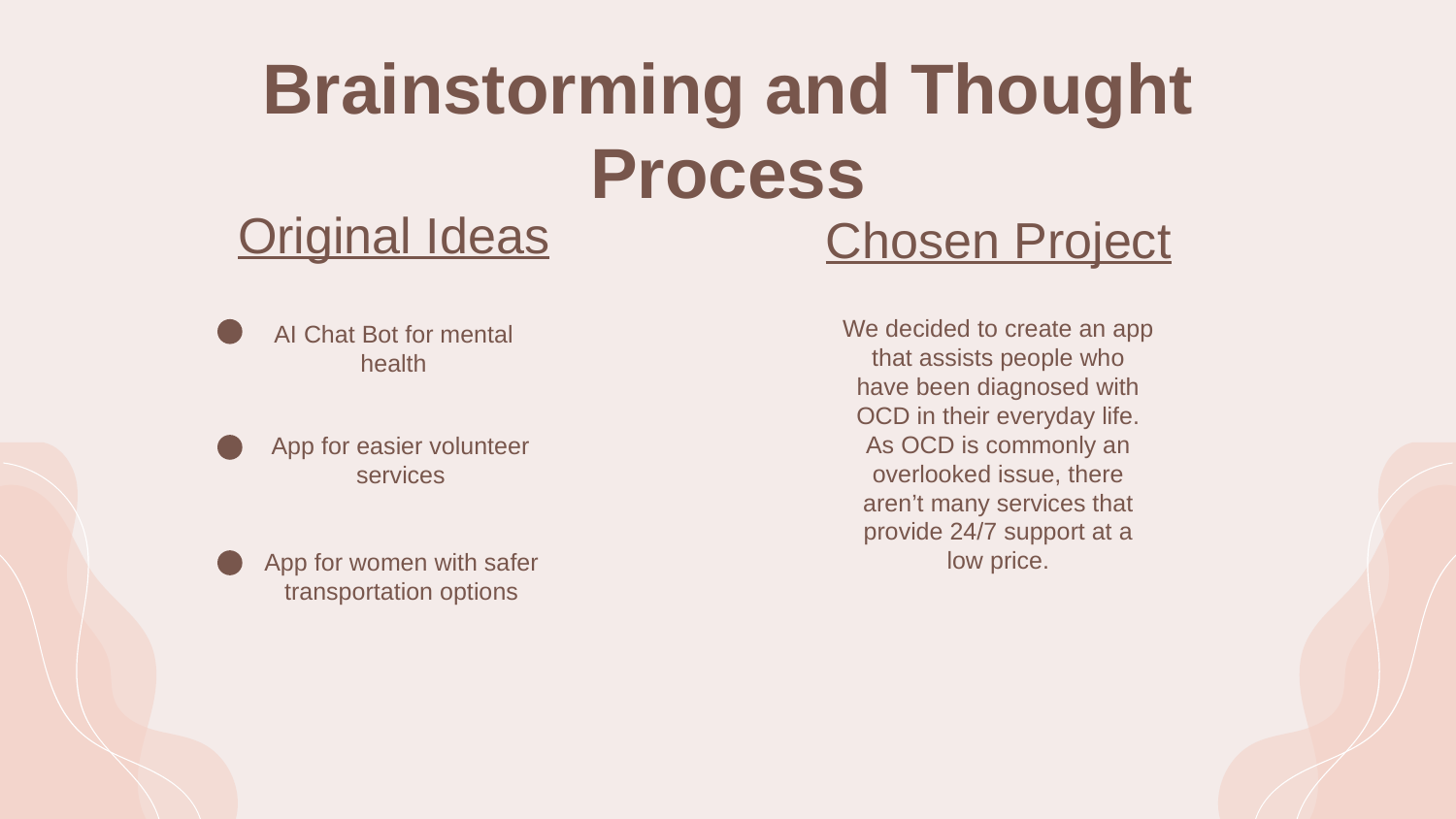

# Brainstorming and Thought Process
Chosen Project
Original Ideas

We decided to create an app that assists people who have been diagnosed with OCD in their everyday life. As OCD is commonly an overlooked issue, there aren’t many services that provide 24/7 support at a low price.
AI Chat Bot for mental health

App for easier volunteer
services

App for women with safer transportation options